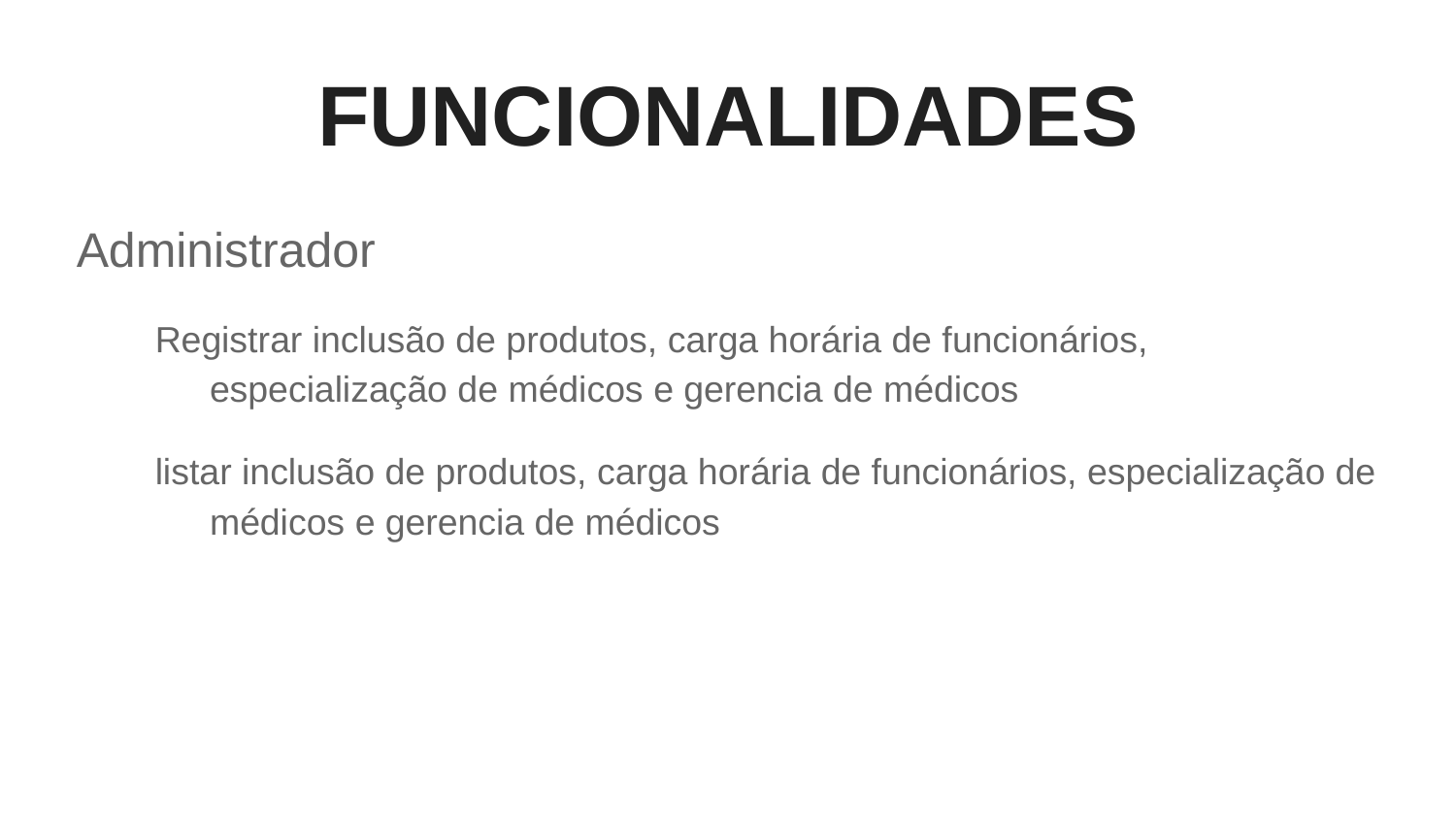

# FUNCIONALIDADES
Administrador
Registrar inclusão de produtos, carga horária de funcionários, especialização de médicos e gerencia de médicos
listar inclusão de produtos, carga horária de funcionários, especialização de médicos e gerencia de médicos